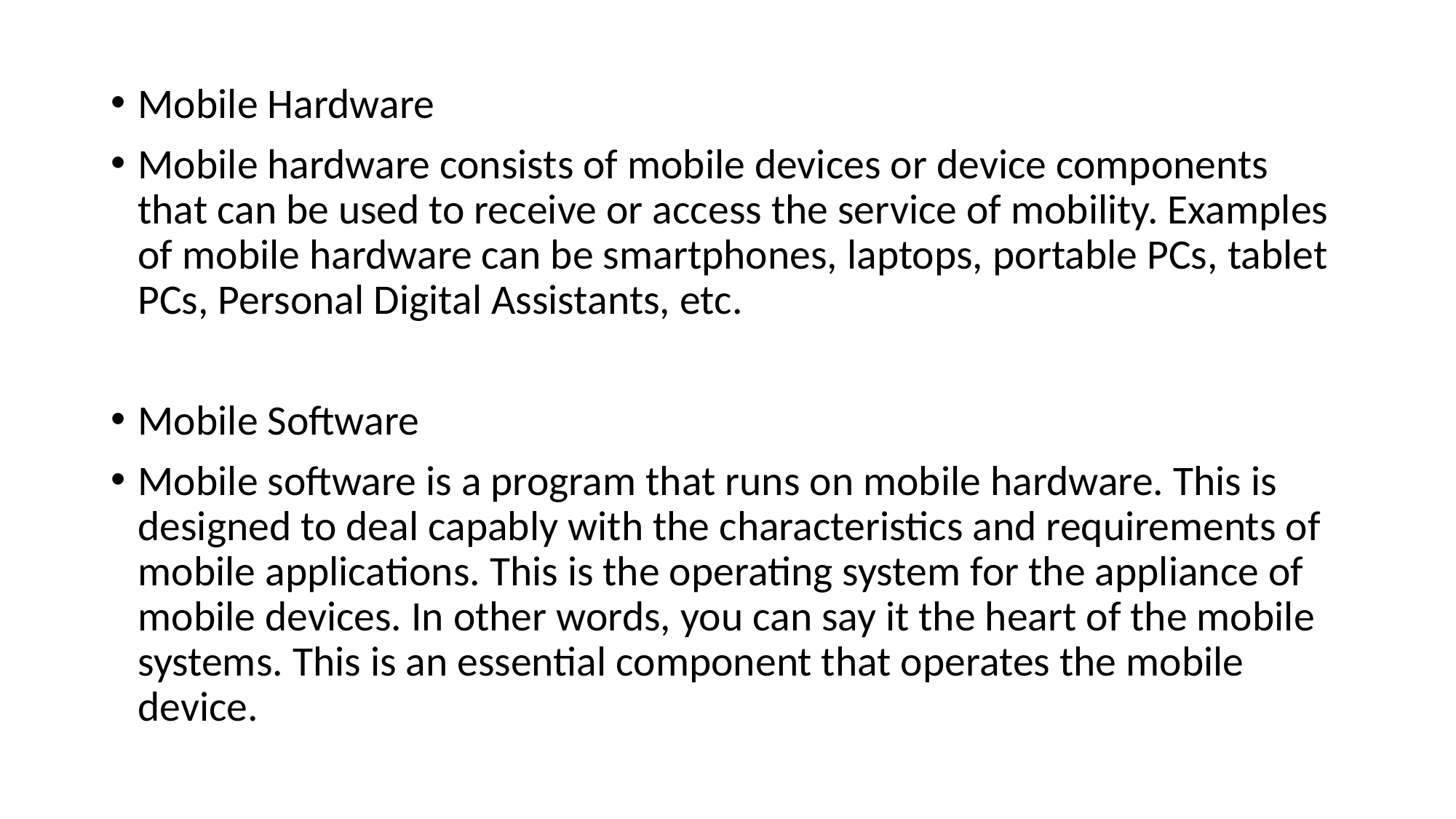

Mobile Hardware
Mobile hardware consists of mobile devices or device components that can be used to receive or access the service of mobility. Examples of mobile hardware can be smartphones, laptops, portable PCs, tablet PCs, Personal Digital Assistants, etc.

Mobile Software
Mobile software is a program that runs on mobile hardware. This is designed to deal capably with the characteristics and requirements of mobile applications. This is the operating system for the appliance of mobile devices. In other words, you can say it the heart of the mobile systems. This is an essential component that operates the mobile device.